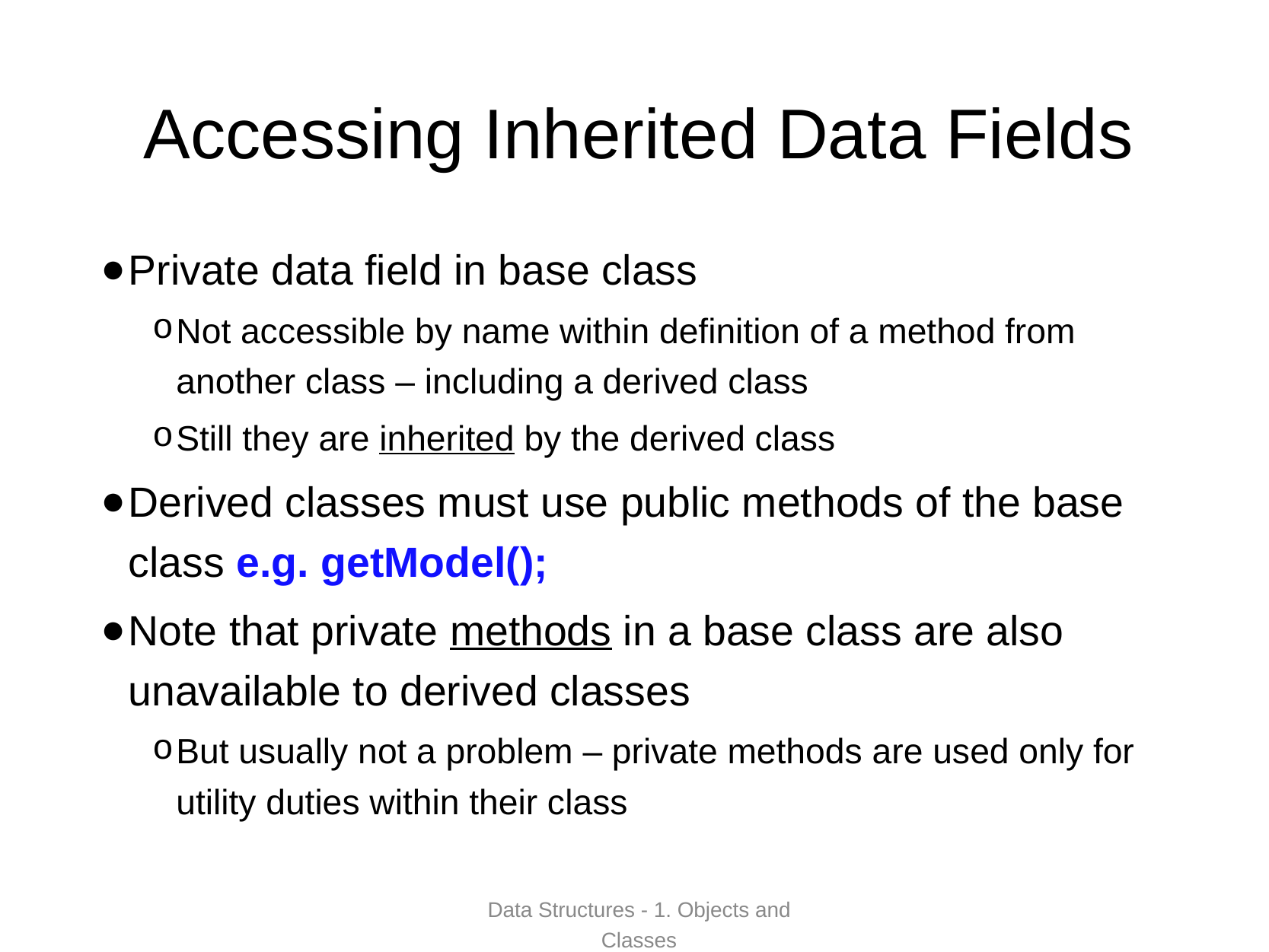

# Accessing Inherited Data Fields
Private data field in base class
Not accessible by name within definition of a method from another class – including a derived class
Still they are inherited by the derived class
Derived classes must use public methods of the base class e.g. getModel();
Note that private methods in a base class are also unavailable to derived classes
But usually not a problem – private methods are used only for utility duties within their class

Data Structures - 1. Objects and Classes